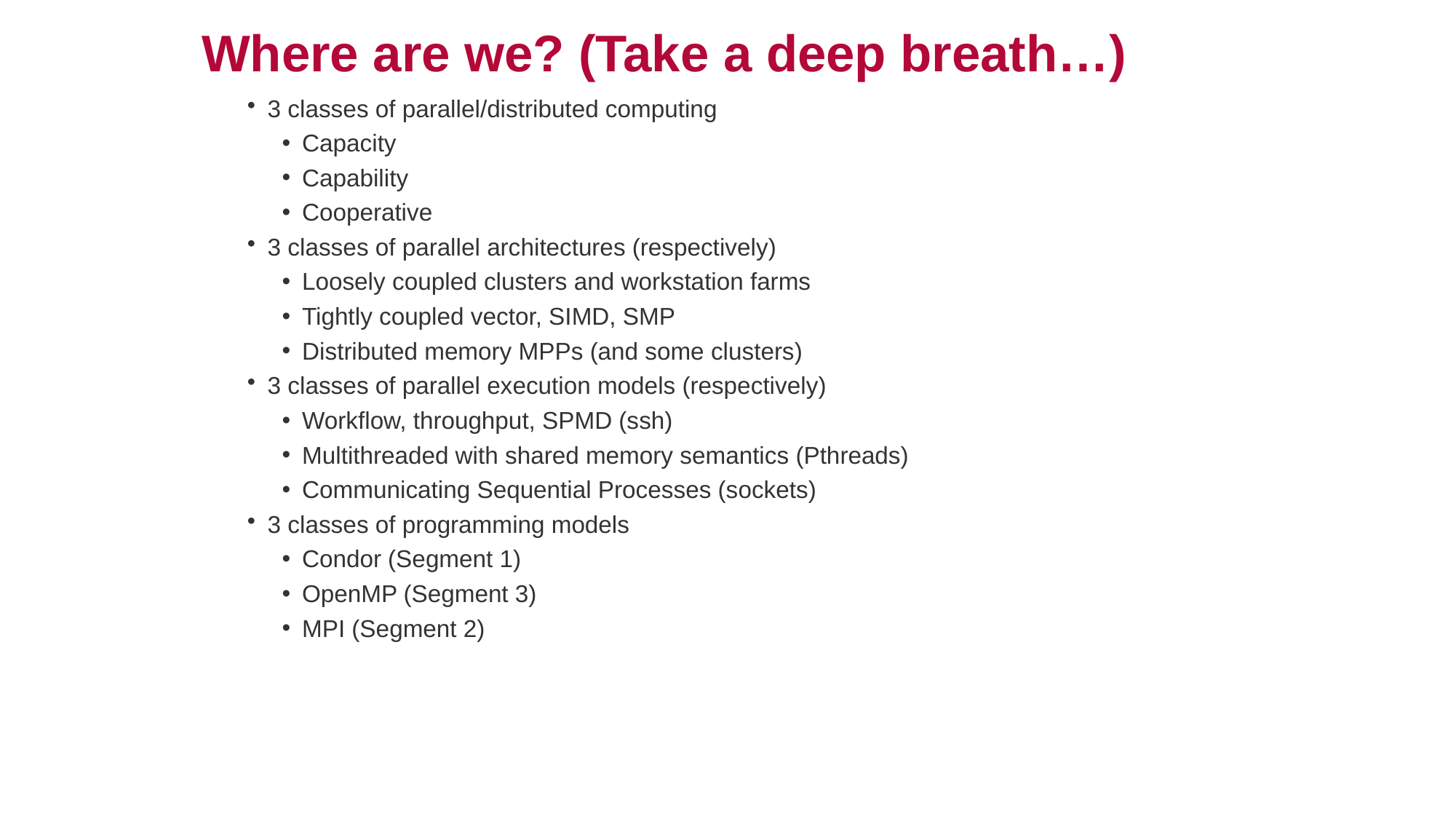

Where are we? (Take a deep breath…)
3 classes of parallel/distributed computing
Capacity
Capability
Cooperative
3 classes of parallel architectures (respectively)
Loosely coupled clusters and workstation farms
Tightly coupled vector, SIMD, SMP
Distributed memory MPPs (and some clusters)
3 classes of parallel execution models (respectively)
Workflow, throughput, SPMD (ssh)
Multithreaded with shared memory semantics (Pthreads)
Communicating Sequential Processes (sockets)
3 classes of programming models
Condor (Segment 1)
OpenMP (Segment 3)
MPI (Segment 2)